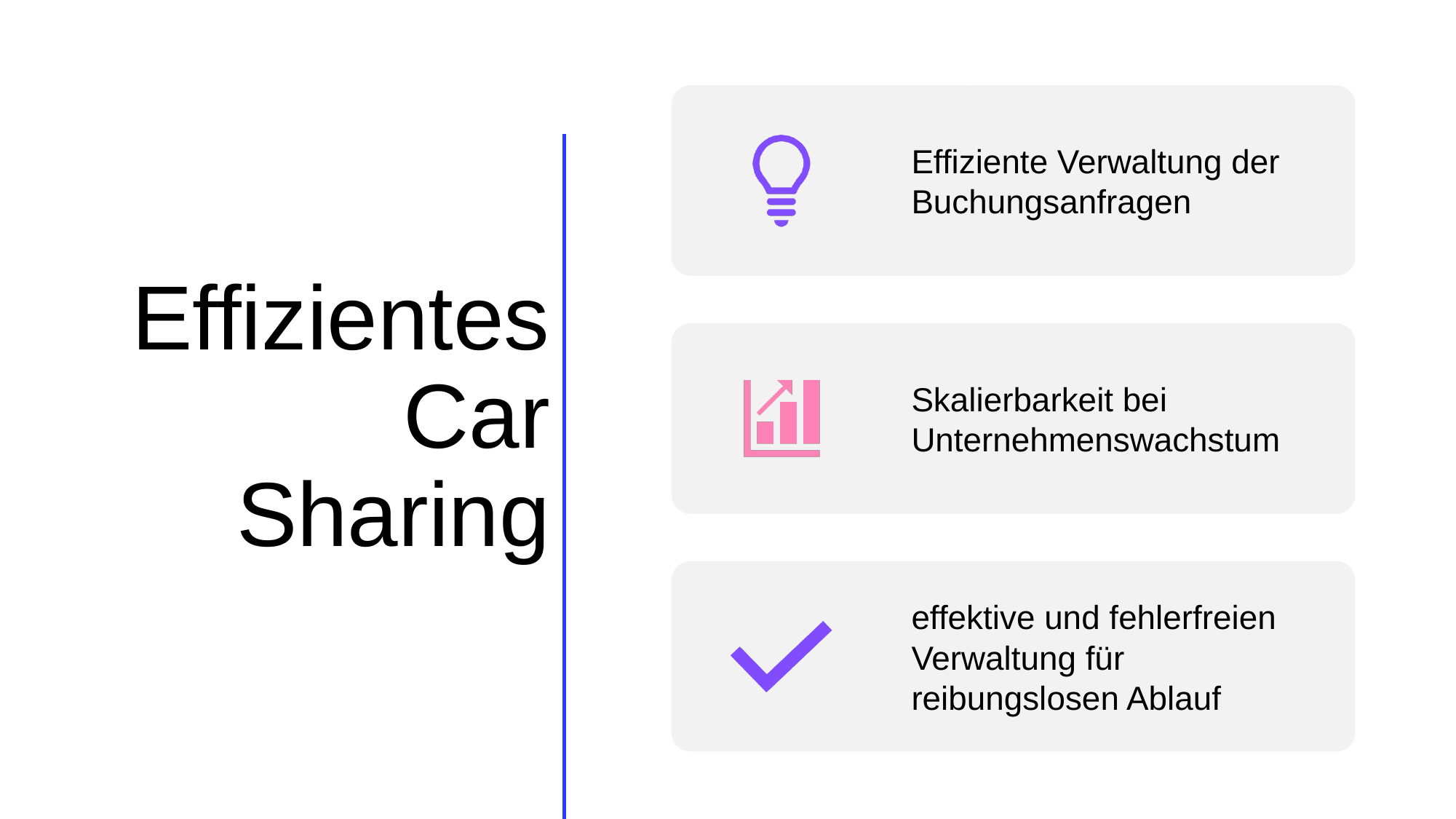

# Effizientes Car Sharing
Effiziente Verwaltung der Buchungsanfragen
Skalierbarkeit bei Unternehmenswachstum
effektive und fehlerfreien Verwaltung für reibungslosen Ablauf
2